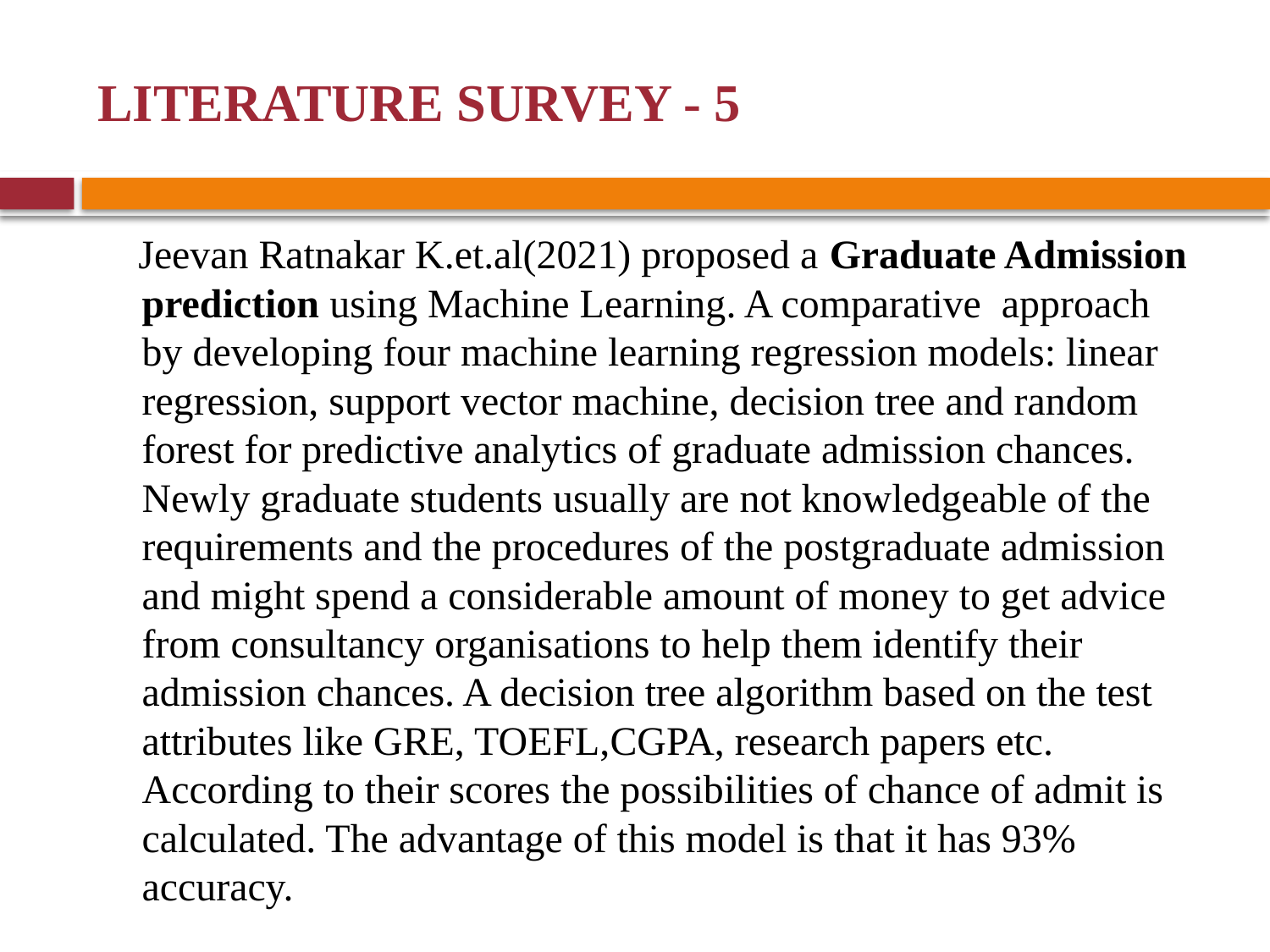

# LITERATURE SURVEY - 5
    Jeevan Ratnakar K.et.al(2021) proposed a Graduate Admission prediction using Machine Learning. A comparative  approach  by developing four machine learning regression models: linear regression, support vector machine, decision tree and random forest for predictive analytics of graduate admission chances. Newly graduate students usually are not knowledgeable of the requirements and the procedures of the postgraduate admission and might spend a considerable amount of money to get advice from consultancy organisations to help them identify their admission chances. A decision tree algorithm based on the test attributes like GRE, TOEFL,CGPA, research papers etc. According to their scores the possibilities of chance of admit is calculated. The advantage of this model is that it has 93% accuracy.